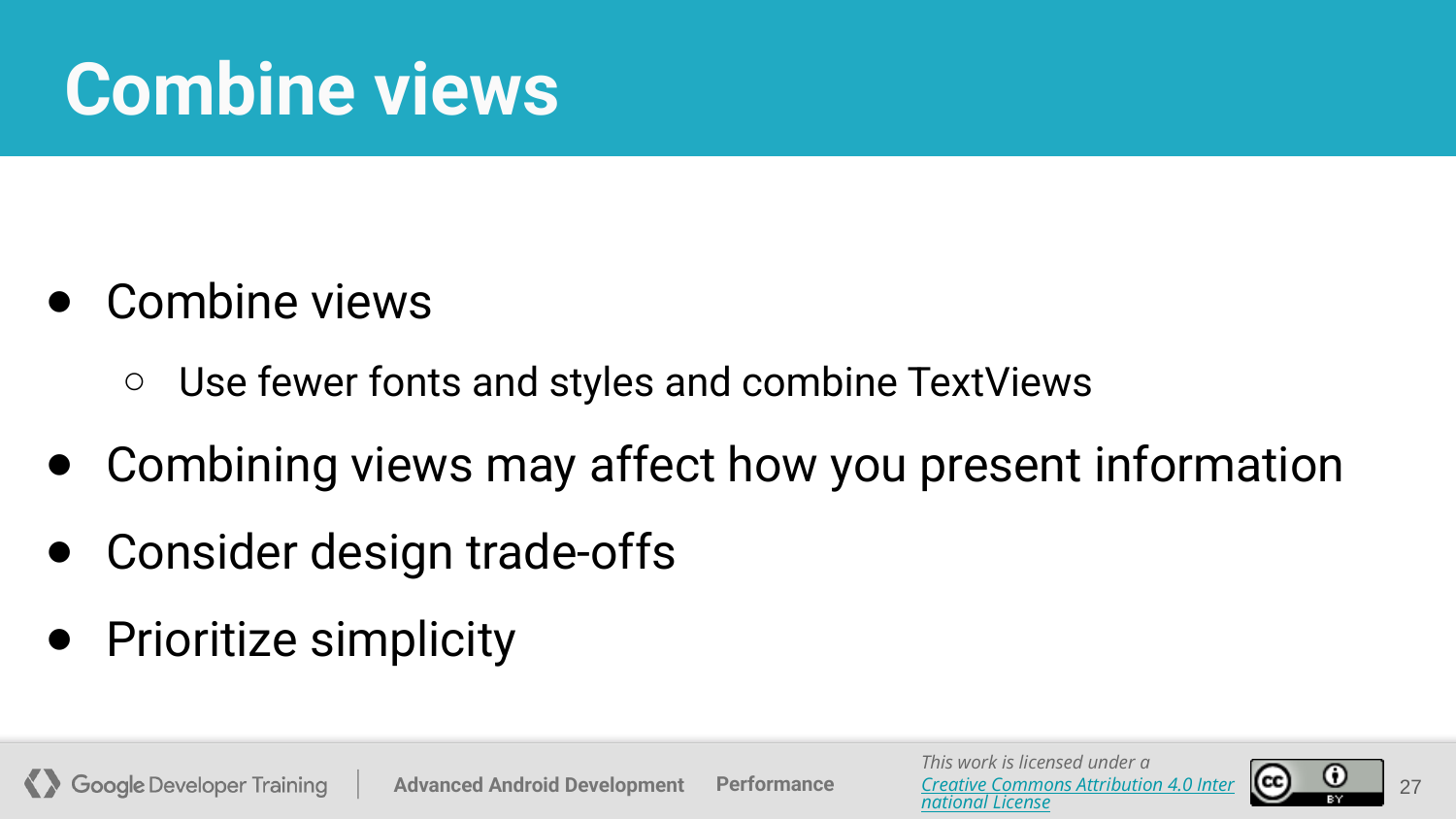

# Combine views

Combine views
Use fewer fonts and styles and combine TextViews
Combining views may affect how you present information
Consider design trade-offs
Prioritize simplicity

27